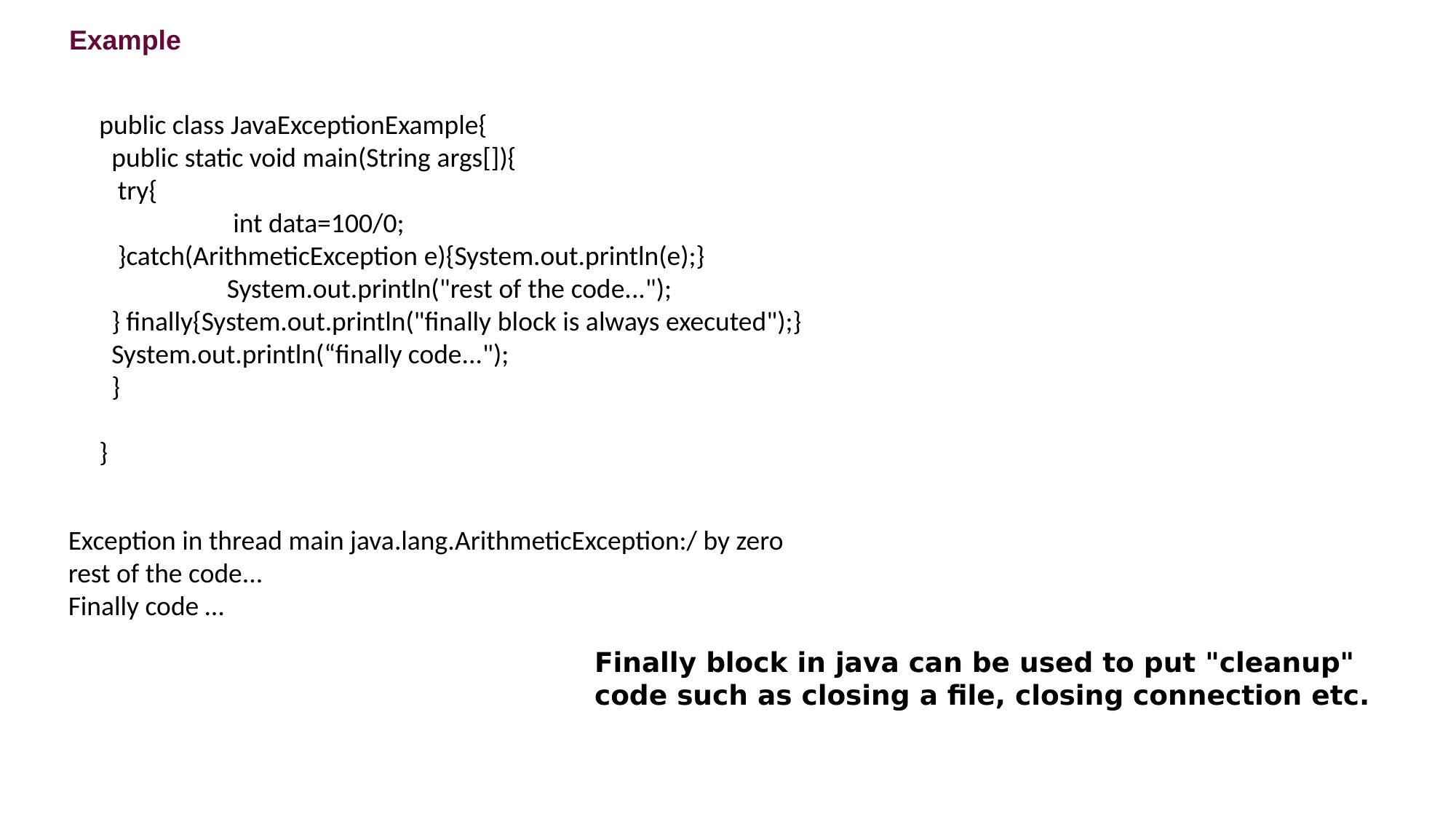

Example
public class JavaExceptionExample{
  public static void main(String args[]){
   try{
	    int data=100/0;
   }catch(ArithmeticException e){System.out.println(e);}
	   System.out.println("rest of the code...");
  } finally{System.out.println("finally block is always executed");}
  System.out.println(“finally code...");
  }

}
Exception in thread main java.lang.ArithmeticException:/ by zero
rest of the code...
Finally code …
Finally block in java can be used to put "cleanup" code such as closing a file, closing connection etc.